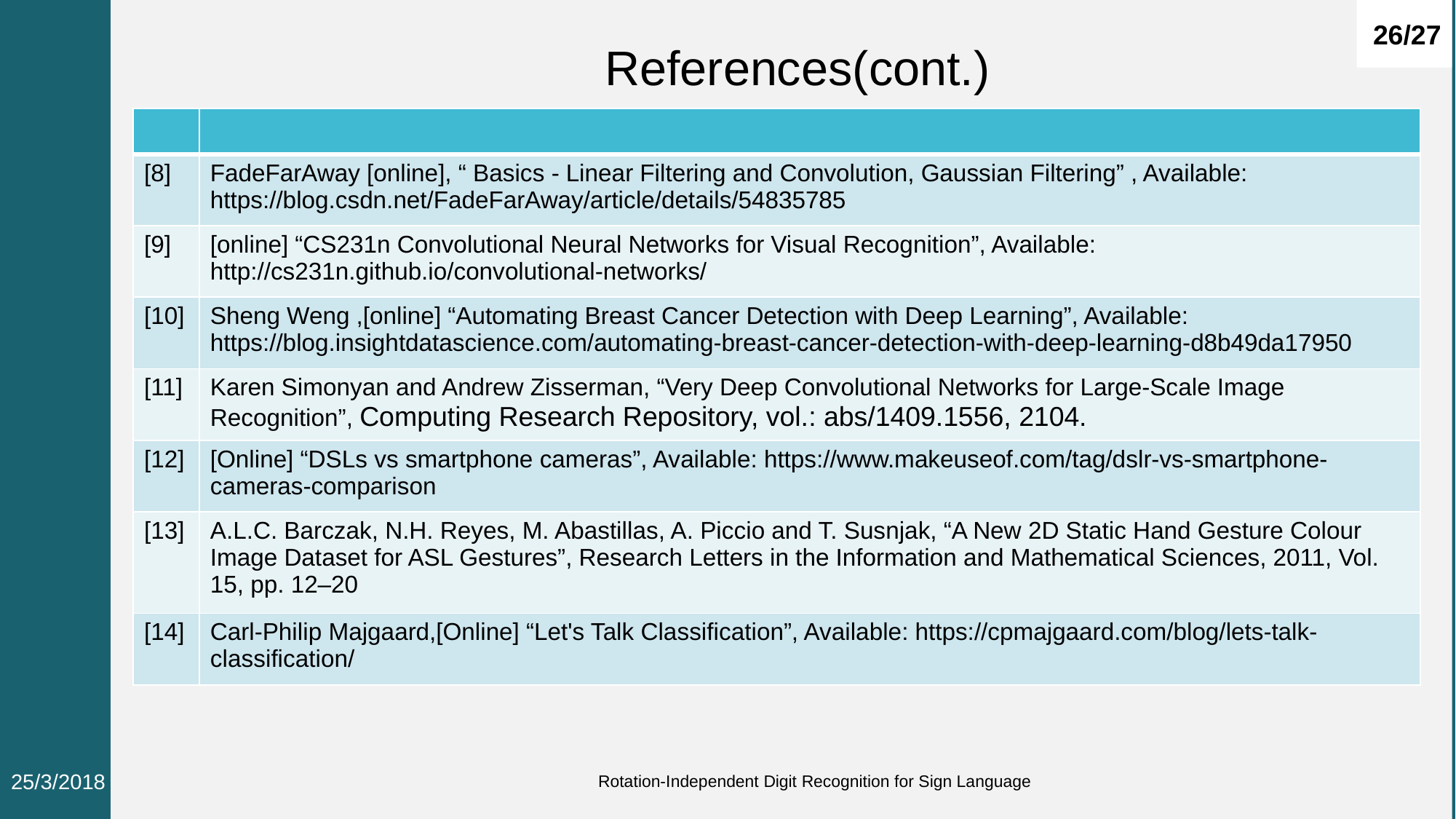

References(cont.)

26/27
|  |  |
| --- | --- |
| [8] | FadeFarAway [online], “ Basics - Linear Filtering and Convolution, Gaussian Filtering” , Available: https://blog.csdn.net/FadeFarAway/article/details/54835785 |
| [9] | [online] “CS231n Convolutional Neural Networks for Visual Recognition”, Available: http://cs231n.github.io/convolutional-networks/ |
| [10] | Sheng Weng ,[online] “Automating Breast Cancer Detection with Deep Learning”, Available: https://blog.insightdatascience.com/automating-breast-cancer-detection-with-deep-learning-d8b49da17950 |
| [11] | Karen Simonyan and Andrew Zisserman, “Very Deep Convolutional Networks for Large-Scale Image Recognition”, Computing Research Repository, vol.: abs/1409.1556, 2104. |
| [12] | [Online] “DSLs vs smartphone cameras”, Available: https://www.makeuseof.com/tag/dslr-vs-smartphone-cameras-comparison |
| [13] | A.L.C. Barczak, N.H. Reyes, M. Abastillas, A. Piccio and T. Susnjak, “A New 2D Static Hand Gesture Colour Image Dataset for ASL Gestures”, Research Letters in the Information and Mathematical Sciences, 2011, Vol. 15, pp. 12–20 |
| [14] | Carl-Philip Majgaard,[Online] “Let's Talk Classification”, Available: https://cpmajgaard.com/blog/lets-talk-classification/ |
25/3/2018
Rotation-Independent Digit Recognition for Sign Language